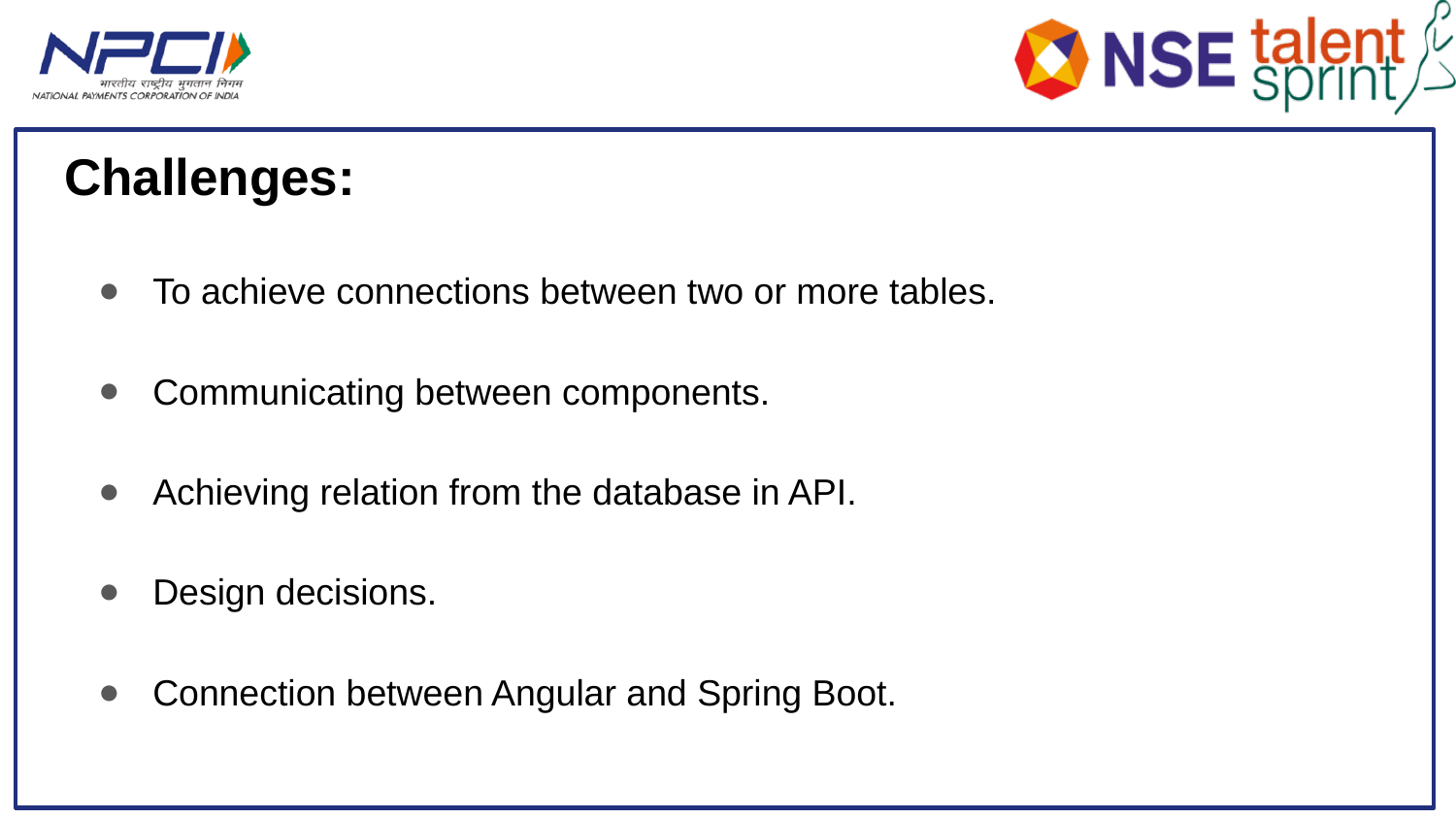

# Challenges:
To achieve connections between two or more tables.

Communicating between components.

Achieving relation from the database in API.

Design decisions.

Connection between Angular and Spring Boot.